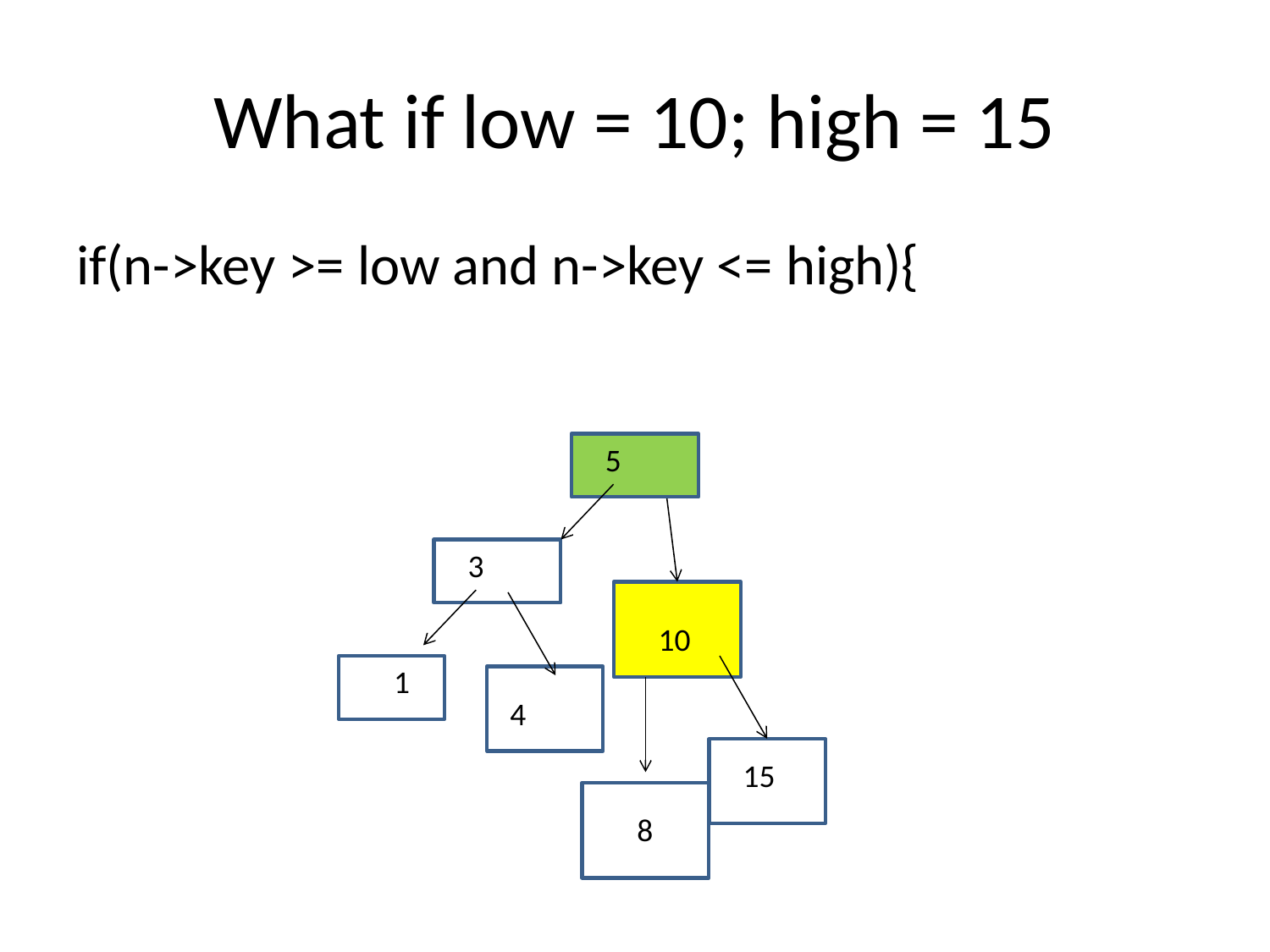

# What if low = 10; high = 15
if(n->key >= low and n->key <= high){

5

3

10

1

4

15

8